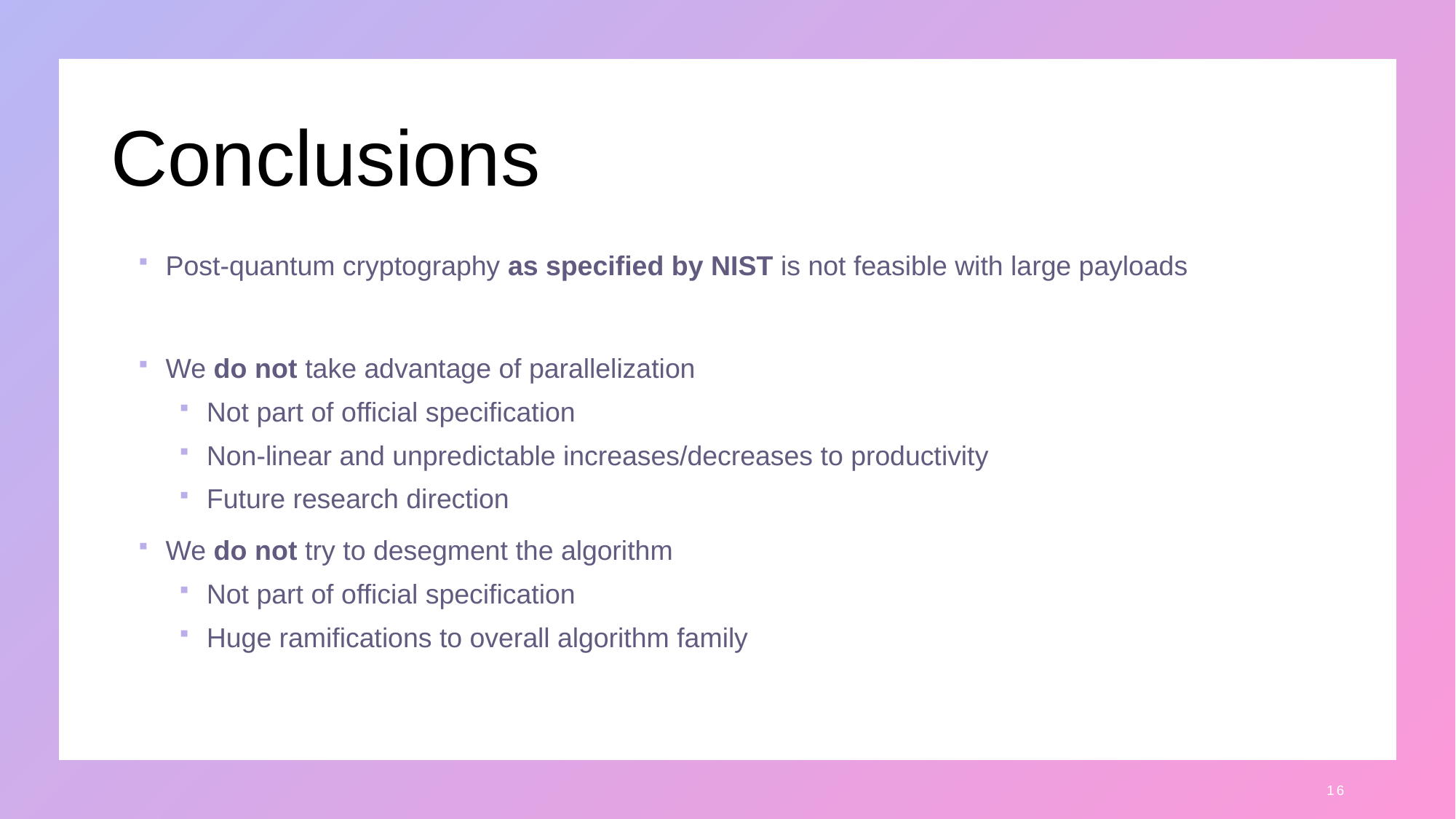

# Conclusions
Post-quantum cryptography as specified by NIST is not feasible with large payloads

We do not take advantage of parallelization
Not part of official specification
Non-linear and unpredictable increases/decreases to productivity
Future research direction
We do not try to desegment the algorithm
Not part of official specification
Huge ramifications to overall algorithm family

16